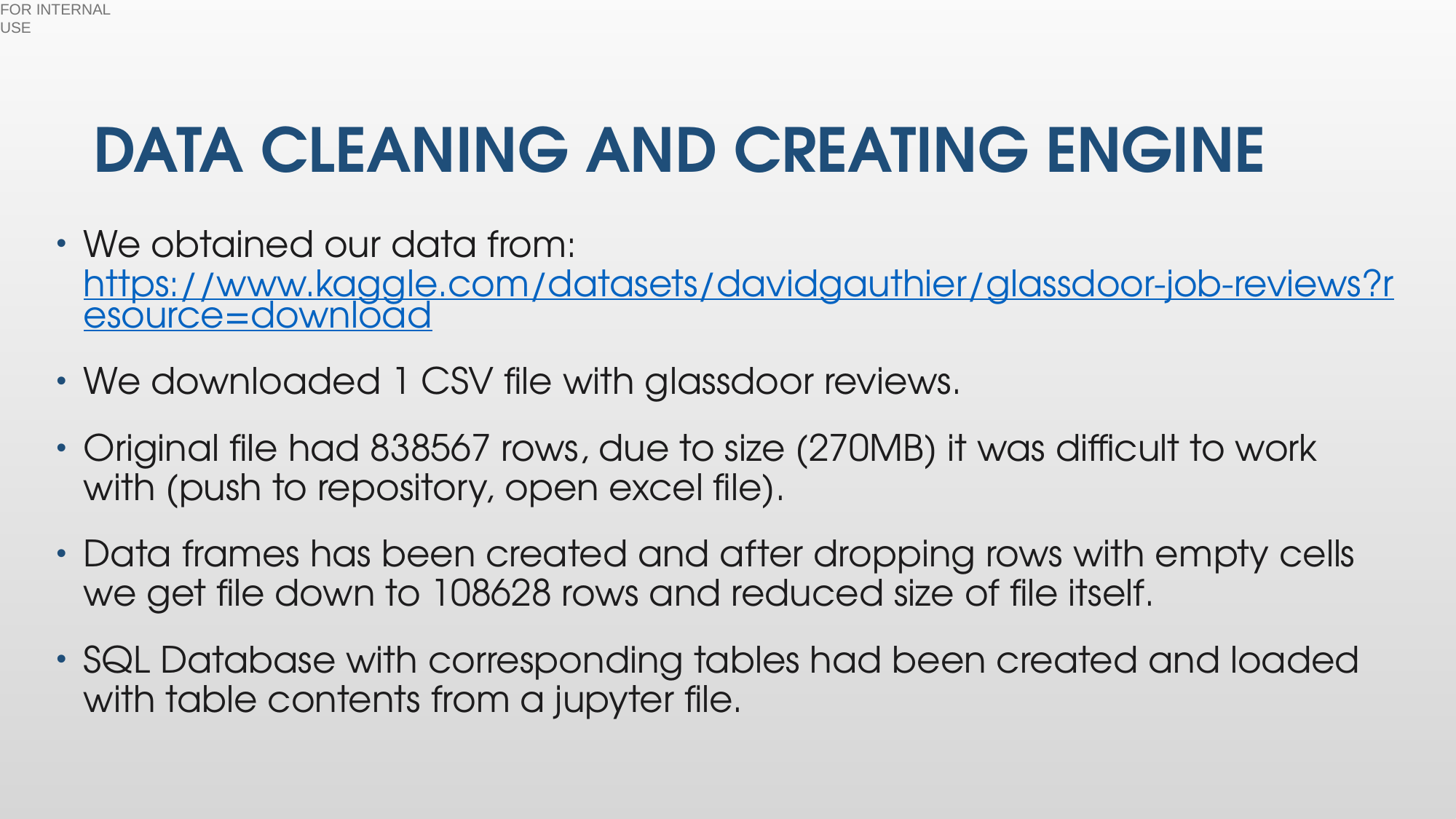

# Data Cleaning and creating engine
We obtained our data from: https://www.kaggle.com/datasets/davidgauthier/glassdoor-job-reviews?resource=download
We downloaded 1 CSV file with glassdoor reviews.
Original file had 838567 rows, due to size (270MB) it was difficult to work with (push to repository, open excel file).
Data frames has been created and after dropping rows with empty cells we get file down to 108628 rows and reduced size of file itself.
SQL Database with corresponding tables had been created and loaded with table contents from a jupyter file.